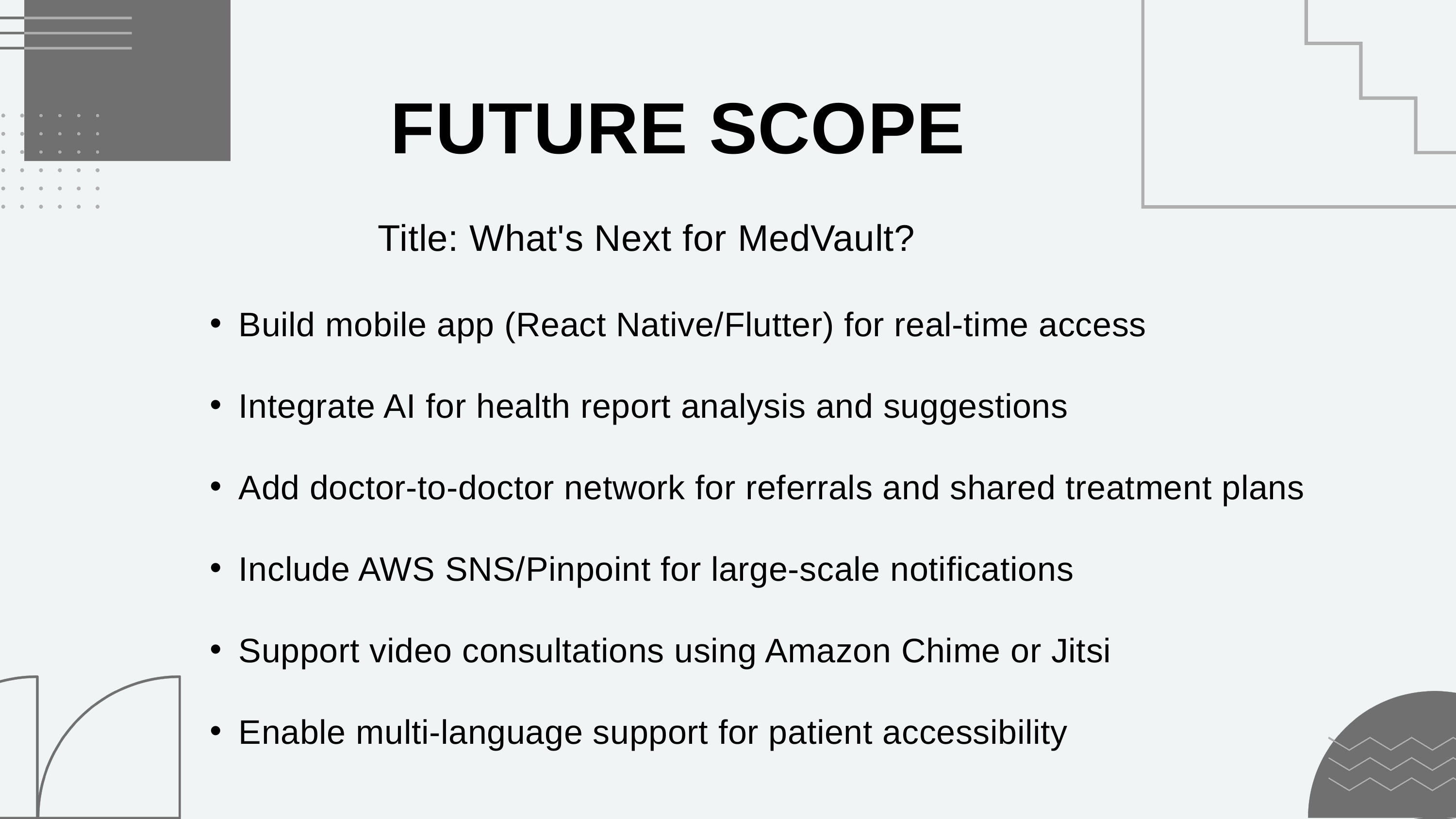

FUTURE SCOPE

Title: What's Next for MedVault?
Build mobile app (React Native/Flutter) for real-time access

Integrate AI for health report analysis and suggestions

Add doctor-to-doctor network for referrals and shared treatment plans

Include AWS SNS/Pinpoint for large-scale notifications

Support video consultations using Amazon Chime or Jitsi

Enable multi-language support for patient accessibility